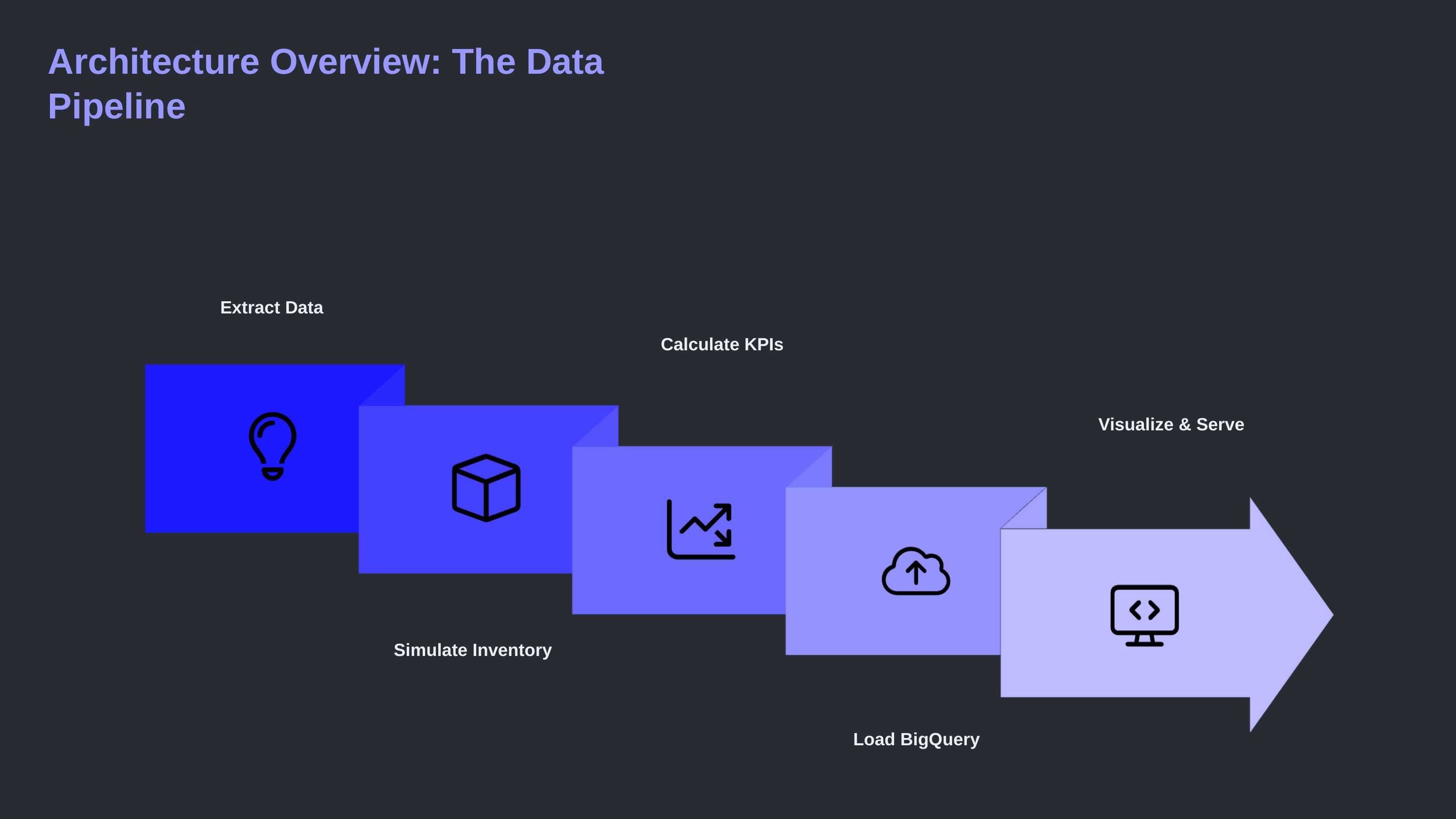

Architecture Overview: The Data Pipeline

Extract Data
Calculate KPIs
Visualize & Serve

Simulate Inventory
Load BigQuery
Each stage of this pipeline is critical for transforming raw data into strategic intelligence, enabling real-time decision-making.